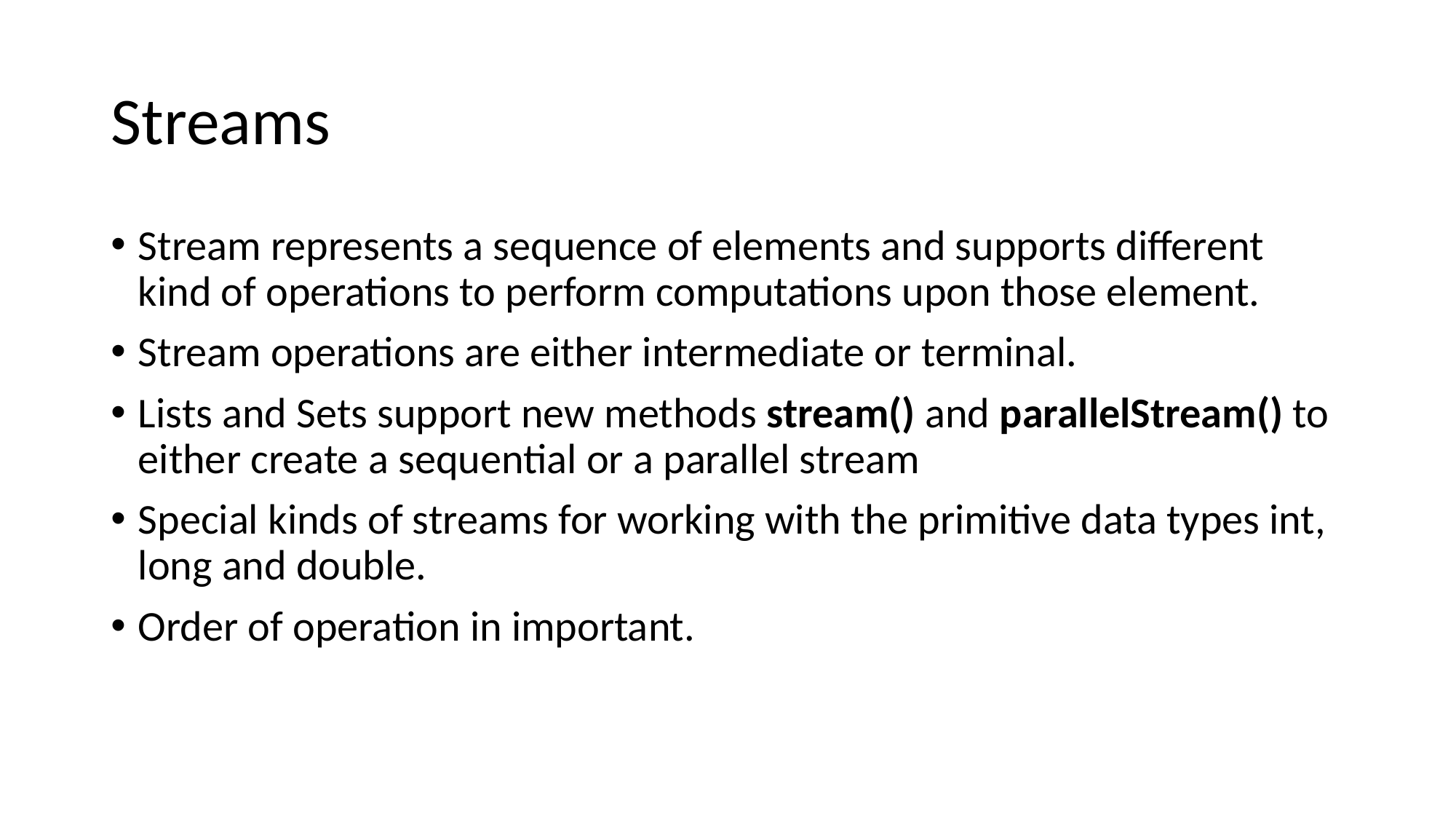

# Streams
Stream represents a sequence of elements and supports different kind of operations to perform computations upon those element.
Stream operations are either intermediate or terminal.
Lists and Sets support new methods stream() and parallelStream() to either create a sequential or a parallel stream
Special kinds of streams for working with the primitive data types int, long and double.
Order of operation in important.